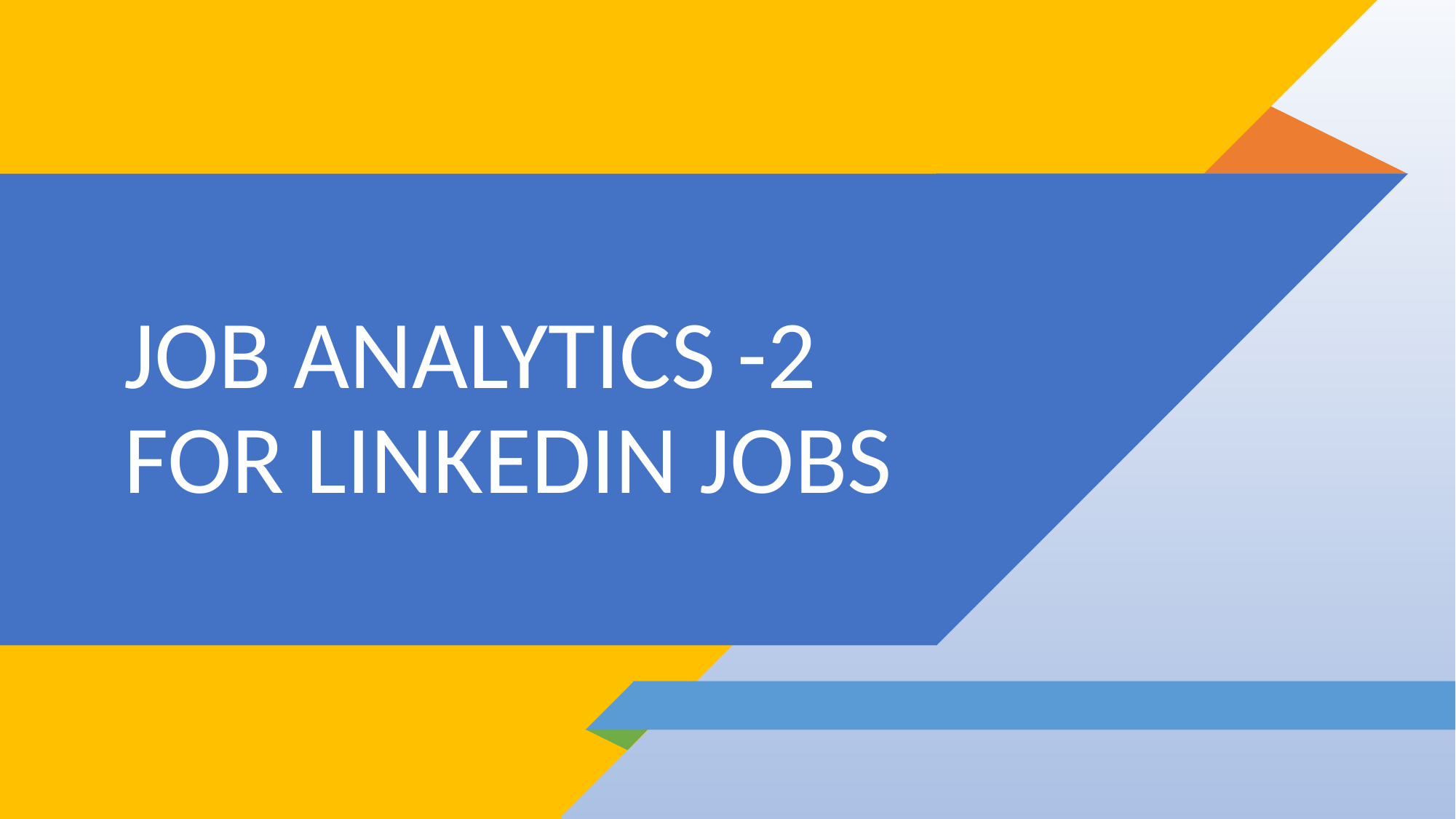

# JOB ANALYTICS -2 FOR LINKEDIN JOBS